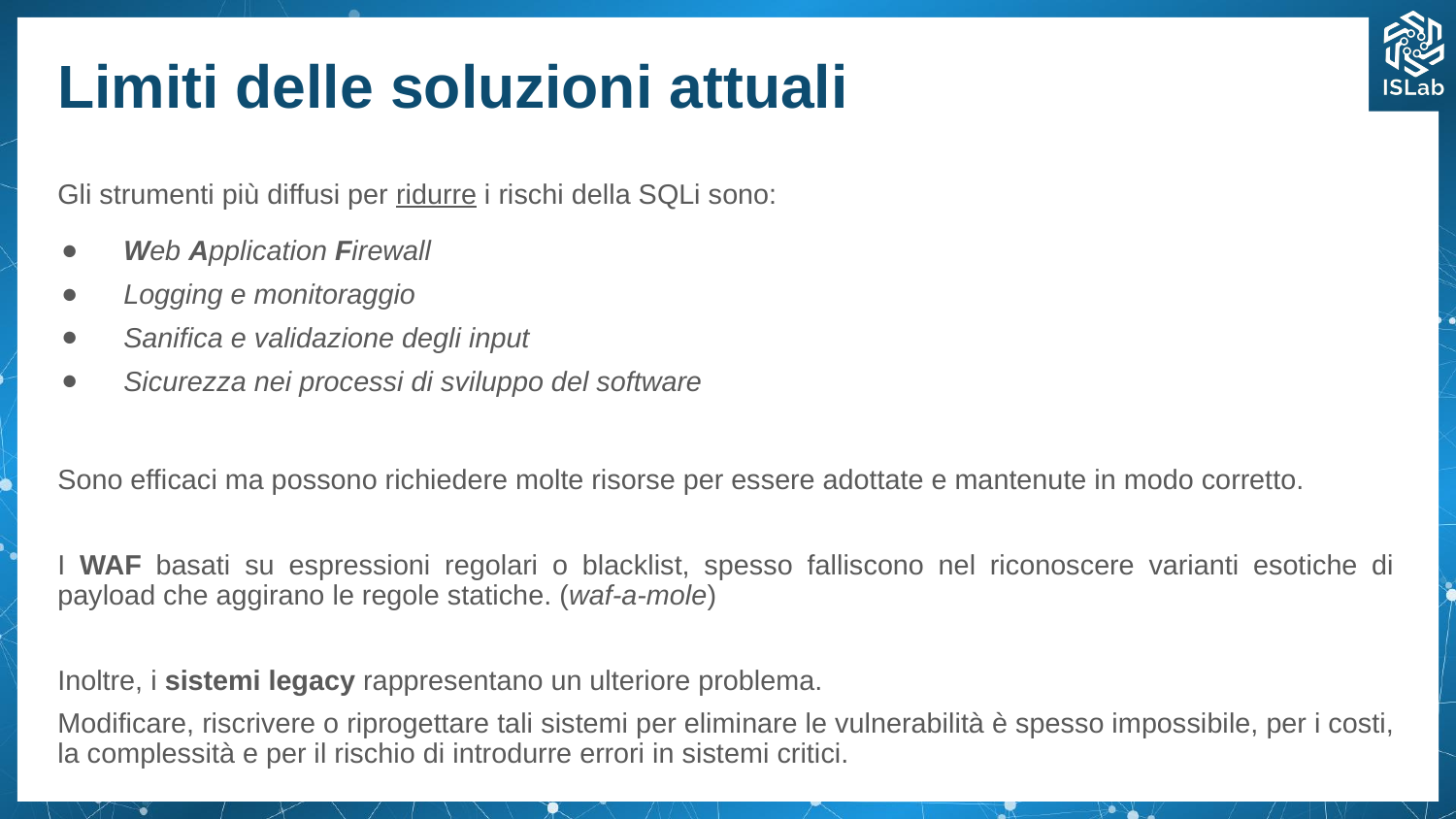

# Limiti delle soluzioni attuali
Gli strumenti più diffusi per ridurre i rischi della SQLi sono:
Web Application Firewall
Logging e monitoraggio
Sanifica e validazione degli input
Sicurezza nei processi di sviluppo del software

Sono efficaci ma possono richiedere molte risorse per essere adottate e mantenute in modo corretto.

I WAF basati su espressioni regolari o blacklist, spesso falliscono nel riconoscere varianti esotiche di payload che aggirano le regole statiche. (waf-a-mole)

Inoltre, i sistemi legacy rappresentano un ulteriore problema.
Modificare, riscrivere o riprogettare tali sistemi per eliminare le vulnerabilità è spesso impossibile, per i costi, la complessità e per il rischio di introdurre errori in sistemi critici.